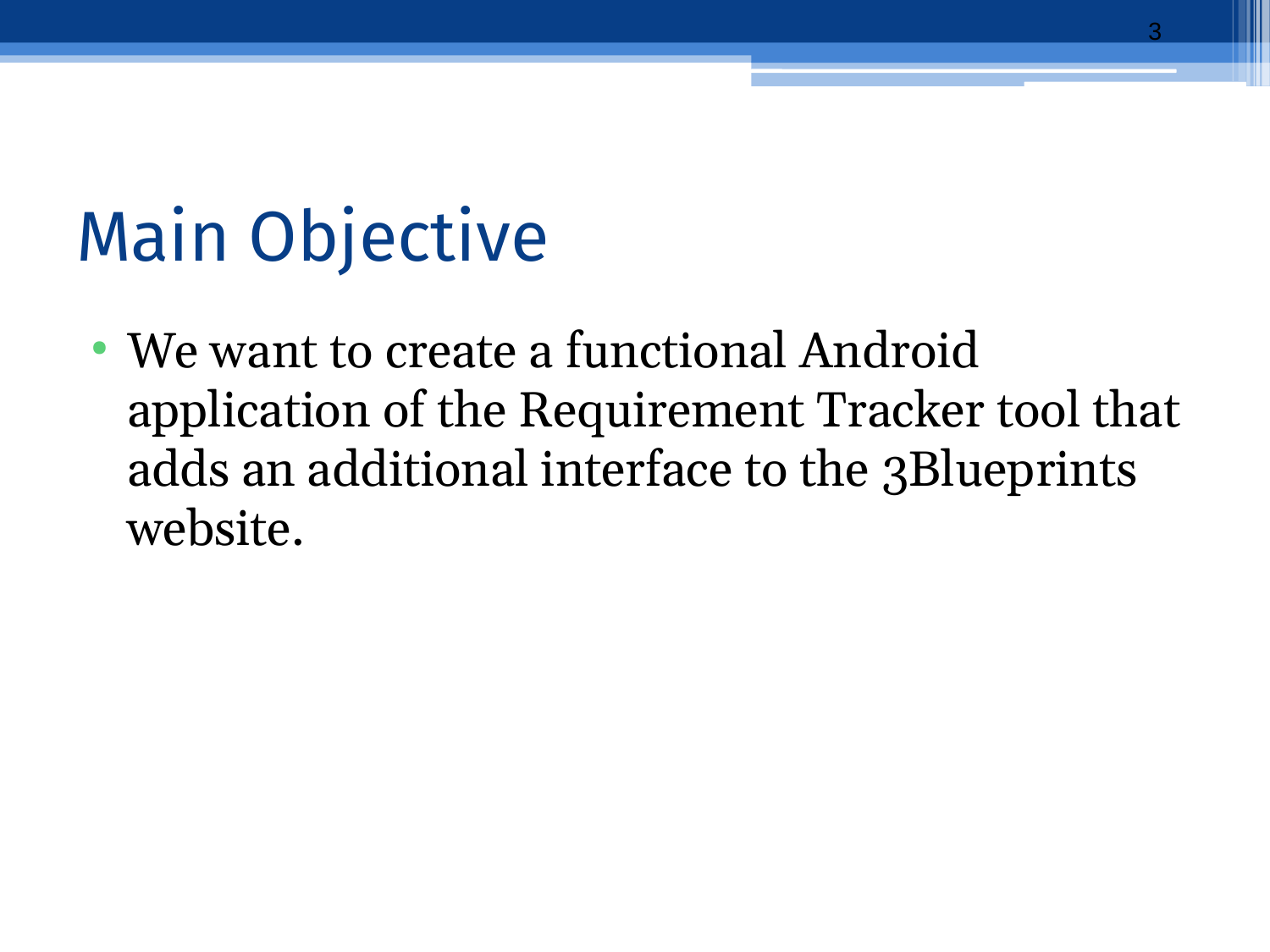

3
# Main Objective
We want to create a functional Android application of the Requirement Tracker tool that adds an additional interface to the 3Blueprints website.